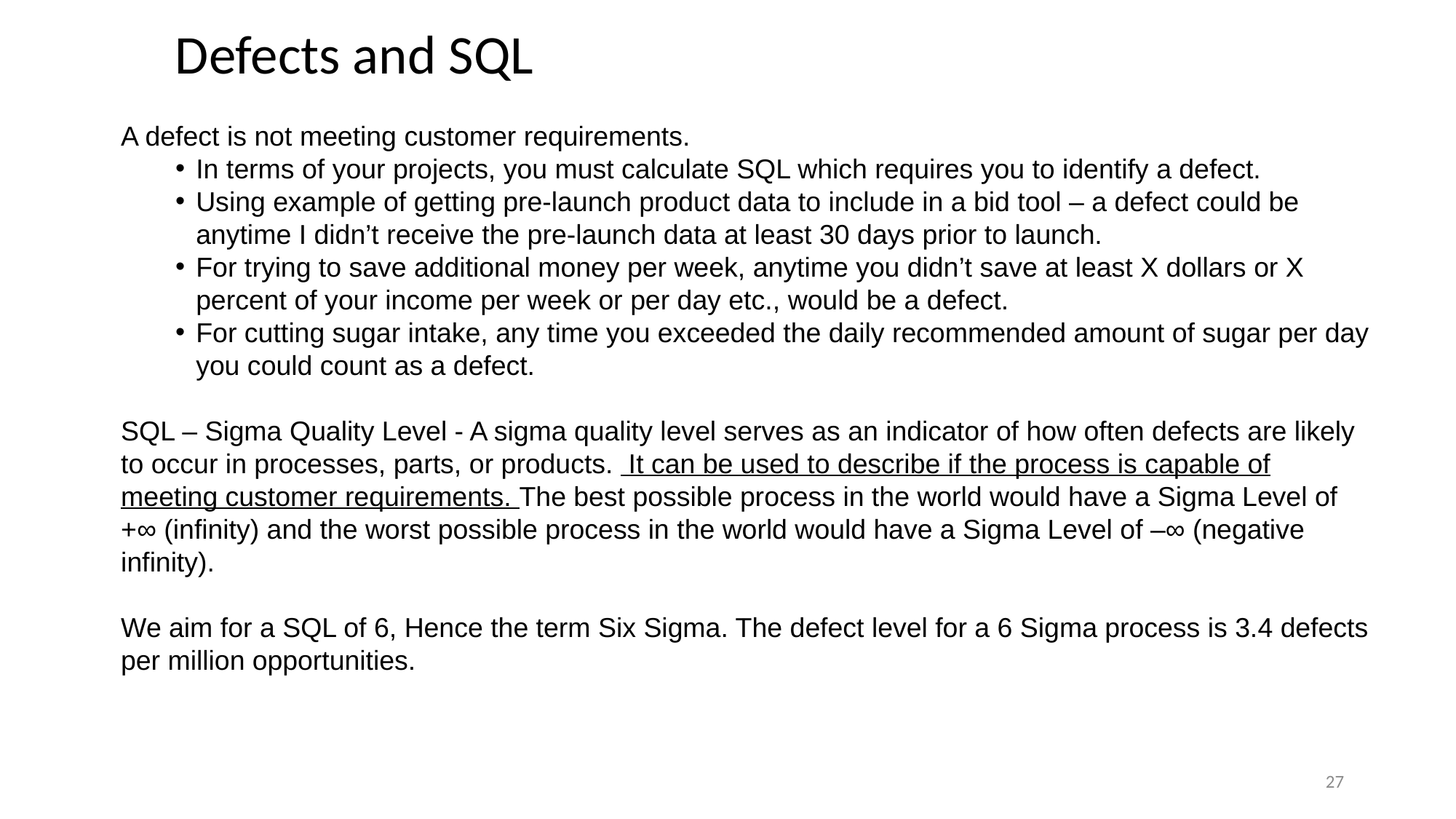

# Defects and SQL
A defect is not meeting customer requirements.
In terms of your projects, you must calculate SQL which requires you to identify a defect.
Using example of getting pre-launch product data to include in a bid tool – a defect could be anytime I didn’t receive the pre-launch data at least 30 days prior to launch.
For trying to save additional money per week, anytime you didn’t save at least X dollars or X percent of your income per week or per day etc., would be a defect.
For cutting sugar intake, any time you exceeded the daily recommended amount of sugar per day you could count as a defect.

SQL – Sigma Quality Level - A sigma quality level serves as an indicator of how often defects are likely to occur in processes, parts, or products.  It can be used to describe if the process is capable of meeting customer requirements. The best possible process in the world would have a Sigma Level of +∞ (infinity) and the worst possible process in the world would have a Sigma Level of –∞ (negative infinity).

We aim for a SQL of 6, Hence the term Six Sigma. The defect level for a 6 Sigma process is 3.4 defects per million opportunities.

27